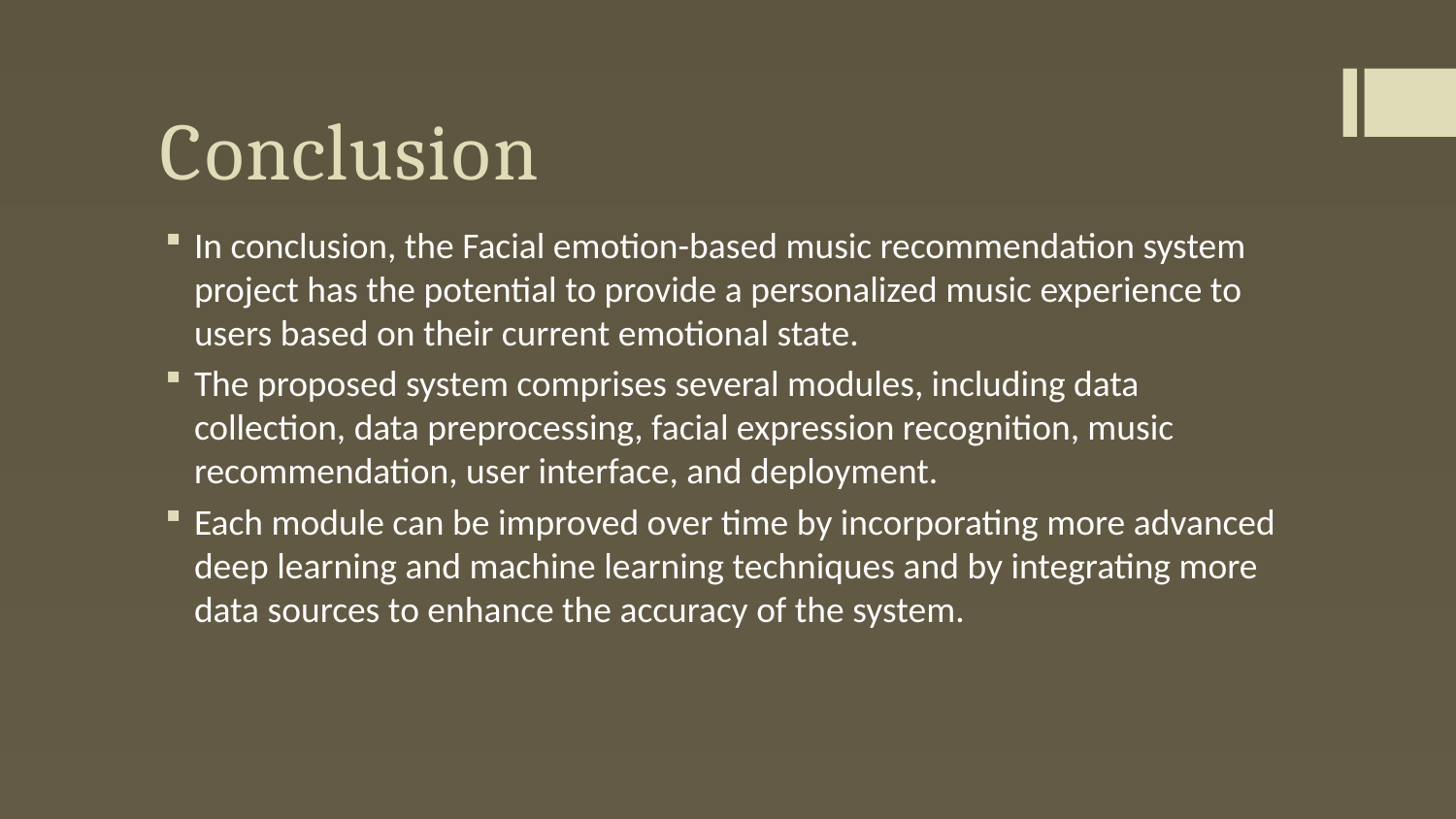

# Conclusion
In conclusion, the Facial emotion-based music recommendation system project has the potential to provide a personalized music experience to users based on their current emotional state.
The proposed system comprises several modules, including data collection, data preprocessing, facial expression recognition, music recommendation, user interface, and deployment.
Each module can be improved over time by incorporating more advanced deep learning and machine learning techniques and by integrating more data sources to enhance the accuracy of the system.